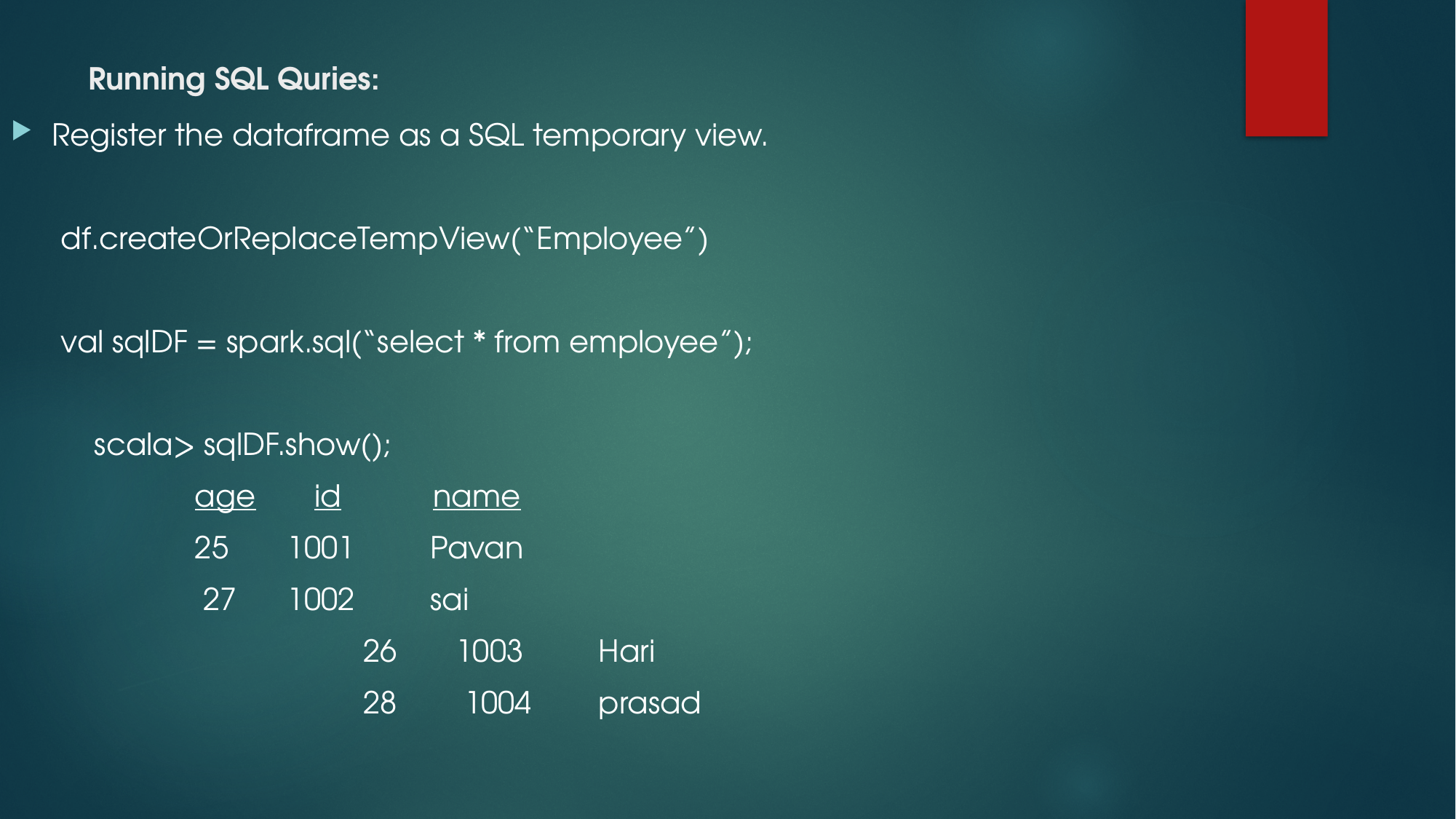

# Running SQL Quries:
Register the dataframe as a SQL temporary view.

      df.createOrReplaceTempView(“Employee”)

      val sqlDF = spark.sql(“select * from employee”);

          scala> sqlDF.show();
                      age       id           name
                      25       1001         Pavan
                       27      1002         sai
			   26       1003         Hari
			   28        1004        prasad